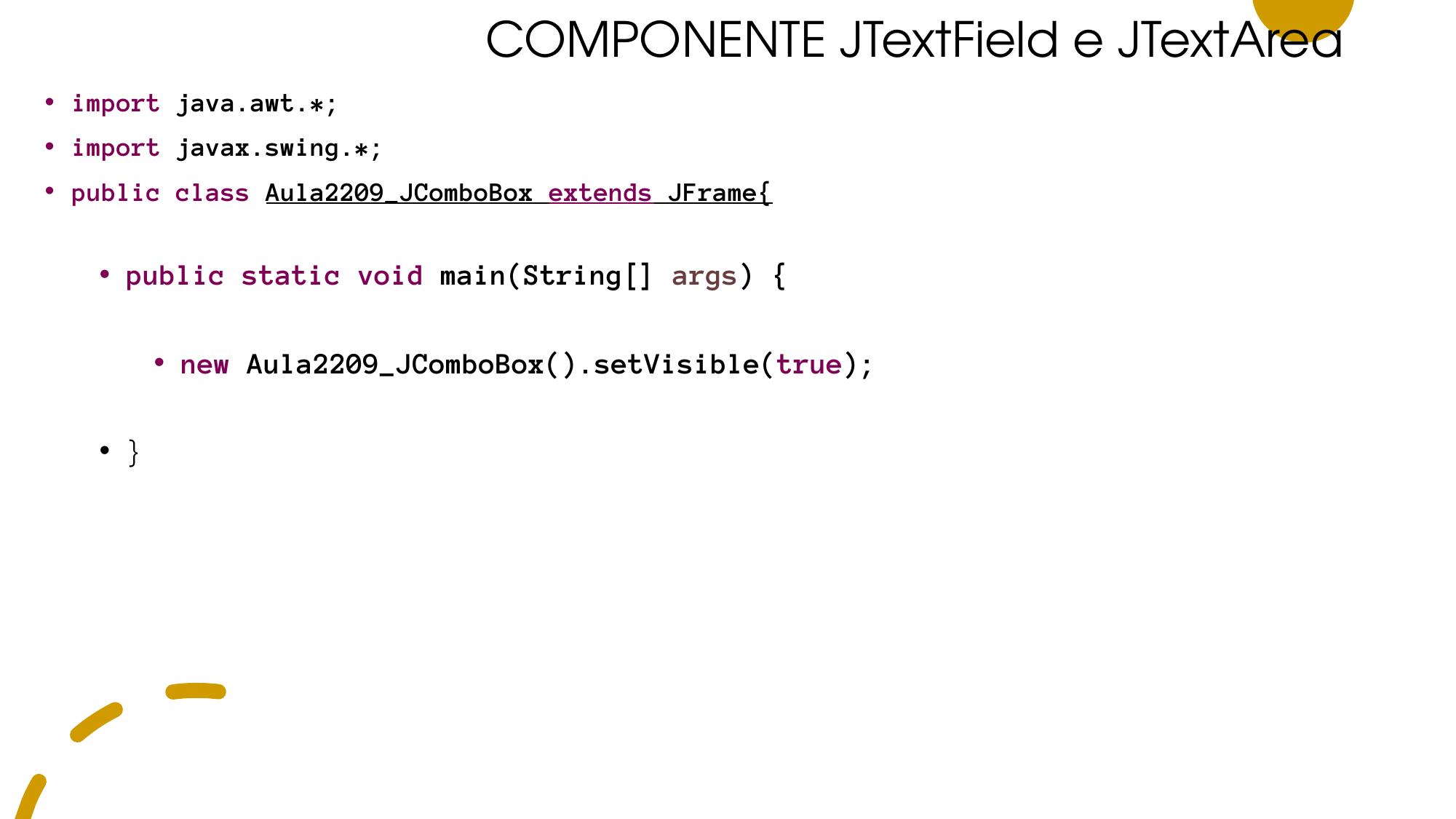

# COMPONENTE JTextField e JTextArea
import java.awt.*;
import javax.swing.*;
public class Aula2209_JComboBox extends JFrame{

public static void main(String[] args) {

new Aula2209_JComboBox().setVisible(true);

}